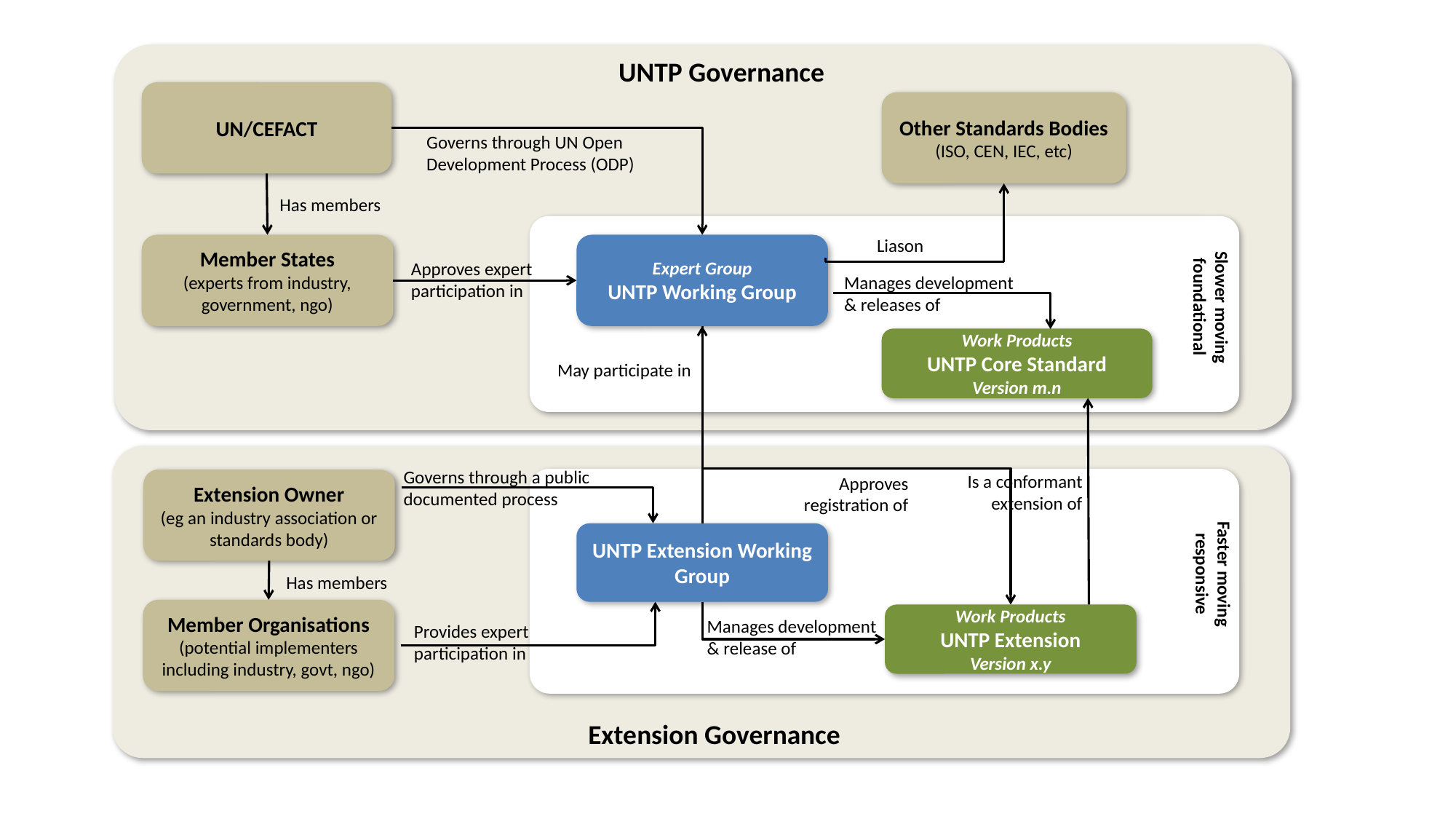

UNTP Governance
UN/CEFACT
Other Standards Bodies
(ISO, CEN, IEC, etc)
Governs through UN Open Development Process (ODP)
Has members

Liason
Member States
(experts from industry, government, ngo)
Expert Group
UNTP Working Group
Approves expert participation in
Manages development & releases of
Slower moving foundational
Work Products
UNTP Core Standard
Version m.n
May participate in

Governs through a public documented process
Is a conformant extension of
Approves registration of

Extension Owner
(eg an industry association or standards body)
UNTP Extension Working Group
Faster moving responsive
Has members
Member Organisations
(potential implementers including industry, govt, ngo)
Work Products
UNTP Extension
Version x.y
Manages development & release of
Provides expert participation in
Extension Governance